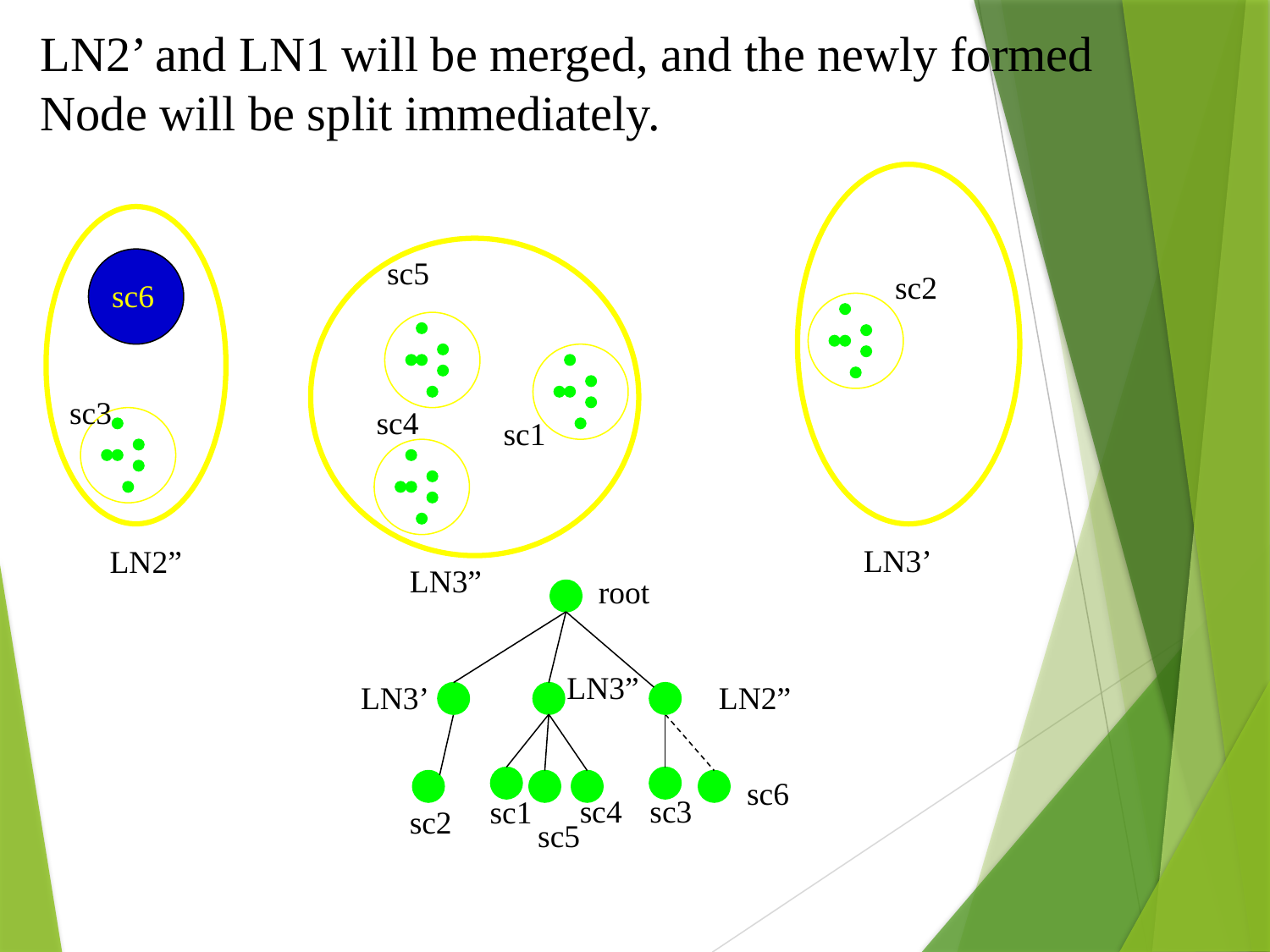

LN2’ and LN1 will be merged, and the newly formed
Node will be split immediately.

sc5

sc2
sc6

sc3

sc4

sc1

LN3’
LN2”
LN3”
root

LN3”
LN3’
LN2”

sc6

sc4
sc3
sc1
sc2
sc5